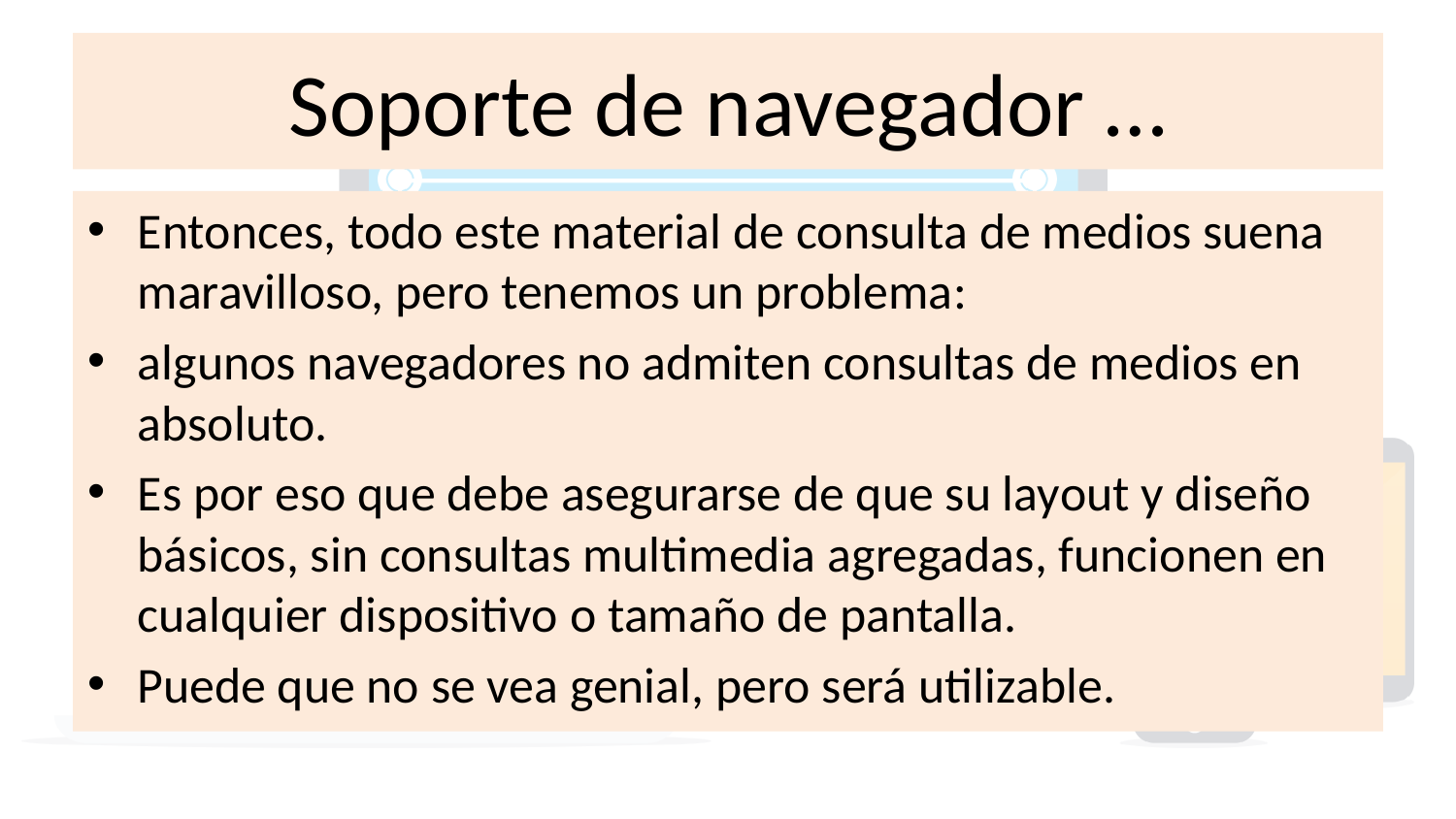

# Soporte de navegador …
Entonces, todo este material de consulta de medios suena maravilloso, pero tenemos un problema:
algunos navegadores no admiten consultas de medios en absoluto.
Es por eso que debe asegurarse de que su layout y diseño básicos, sin consultas multimedia agregadas, funcionen en cualquier dispositivo o tamaño de pantalla.
Puede que no se vea genial, pero será utilizable.